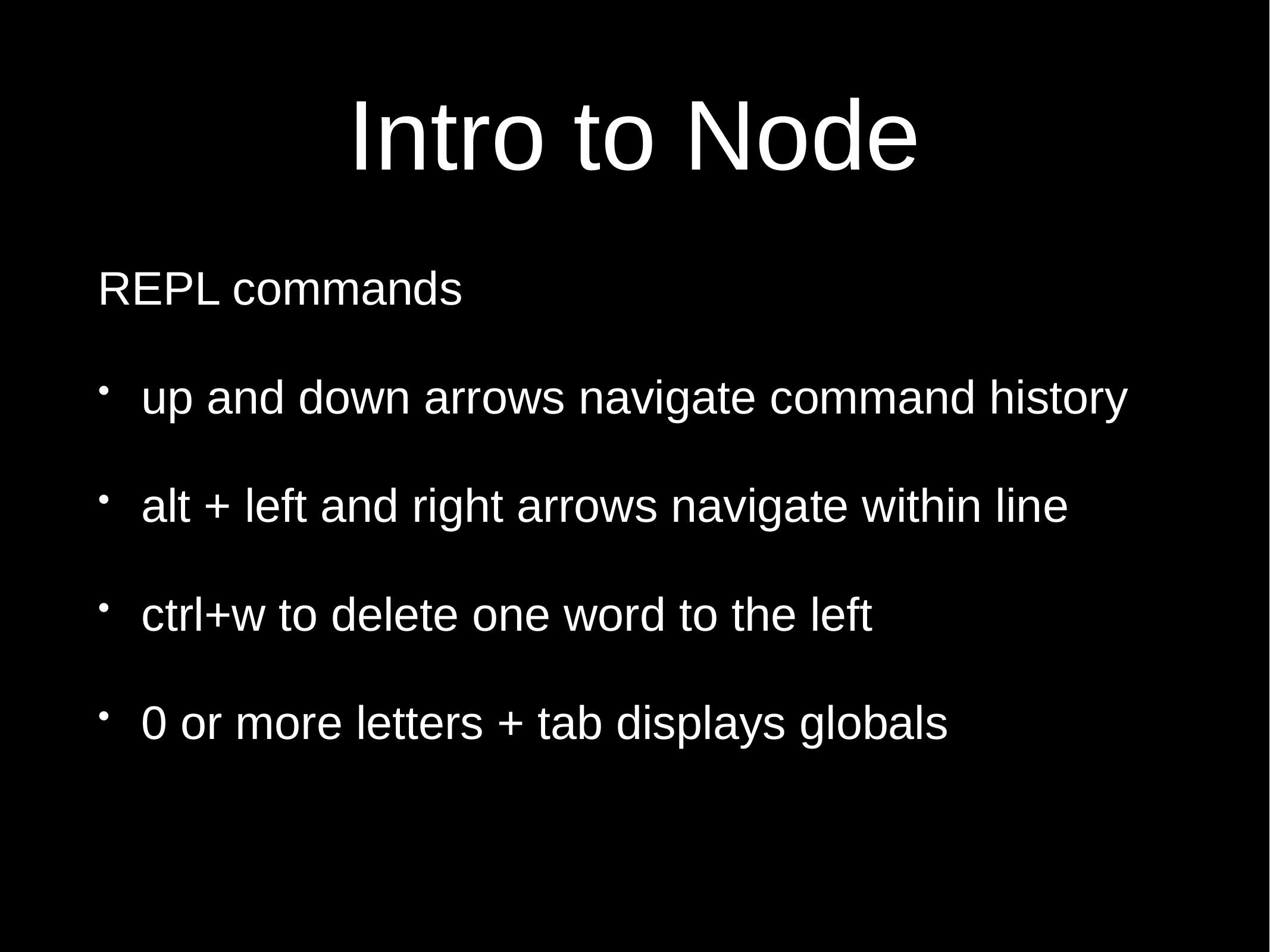

# Intro to Node
REPL commands
up and down arrows navigate command history
alt + left and right arrows navigate within line
ctrl+w to delete one word to the left
0 or more letters + tab displays globals